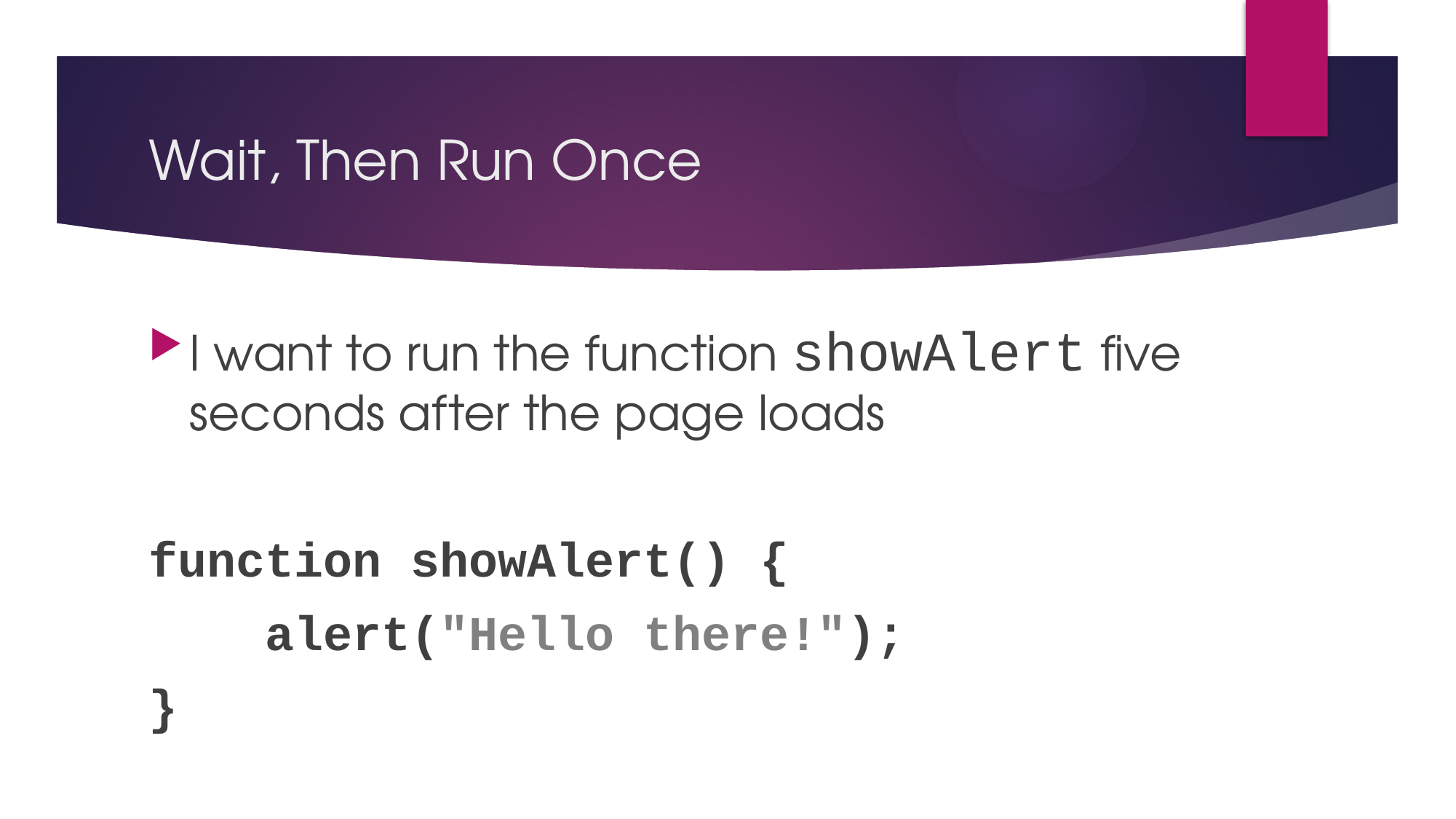

# Wait, Then Run Once
I want to run the function showAlert five seconds after the page loads

function showAlert() {
    alert("Hello there!");
}